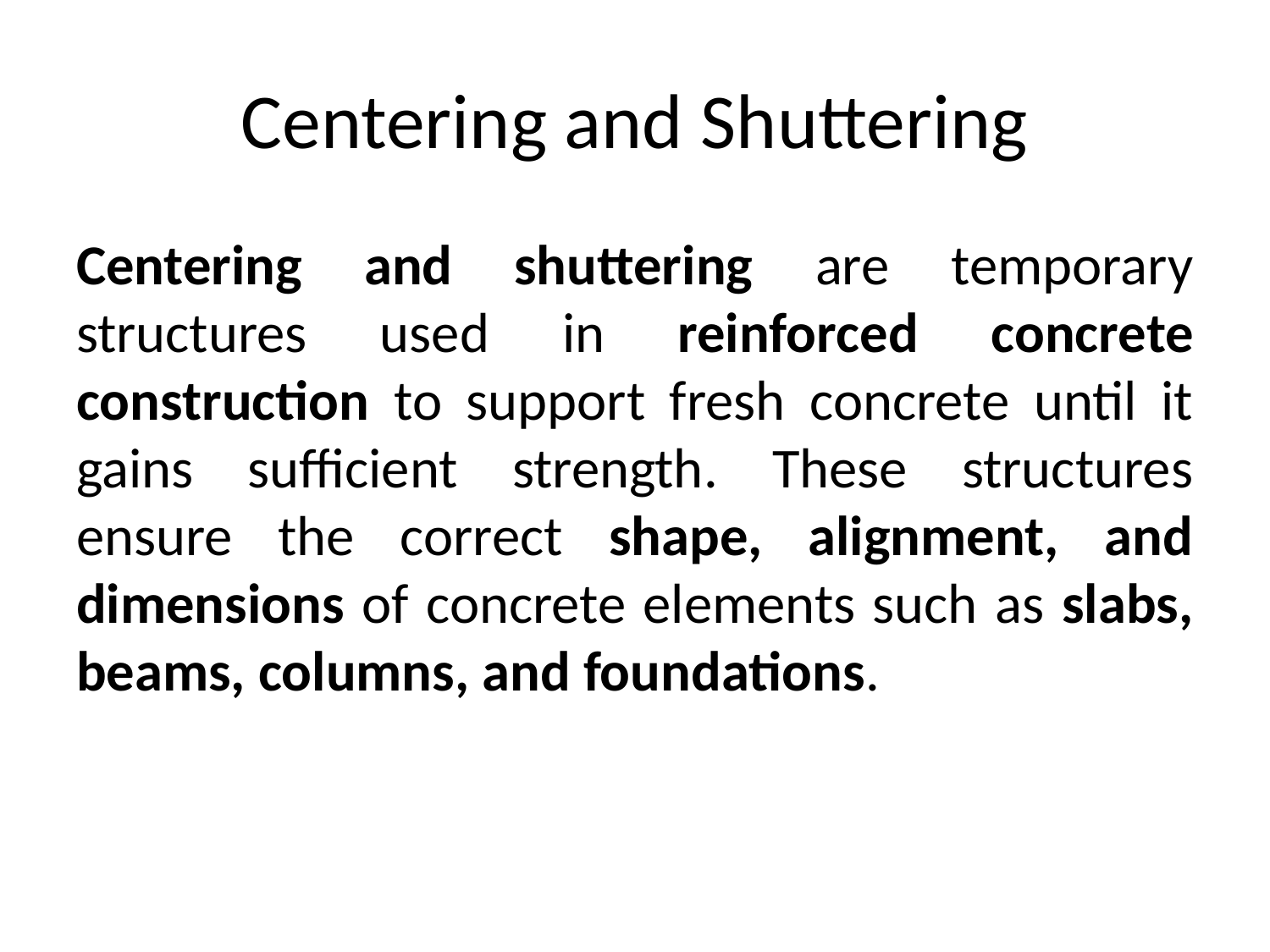

# Centering and Shuttering
Centering and shuttering are temporary structures used in reinforced concrete construction to support fresh concrete until it gains sufficient strength. These structures ensure the correct shape, alignment, and dimensions of concrete elements such as slabs, beams, columns, and foundations.